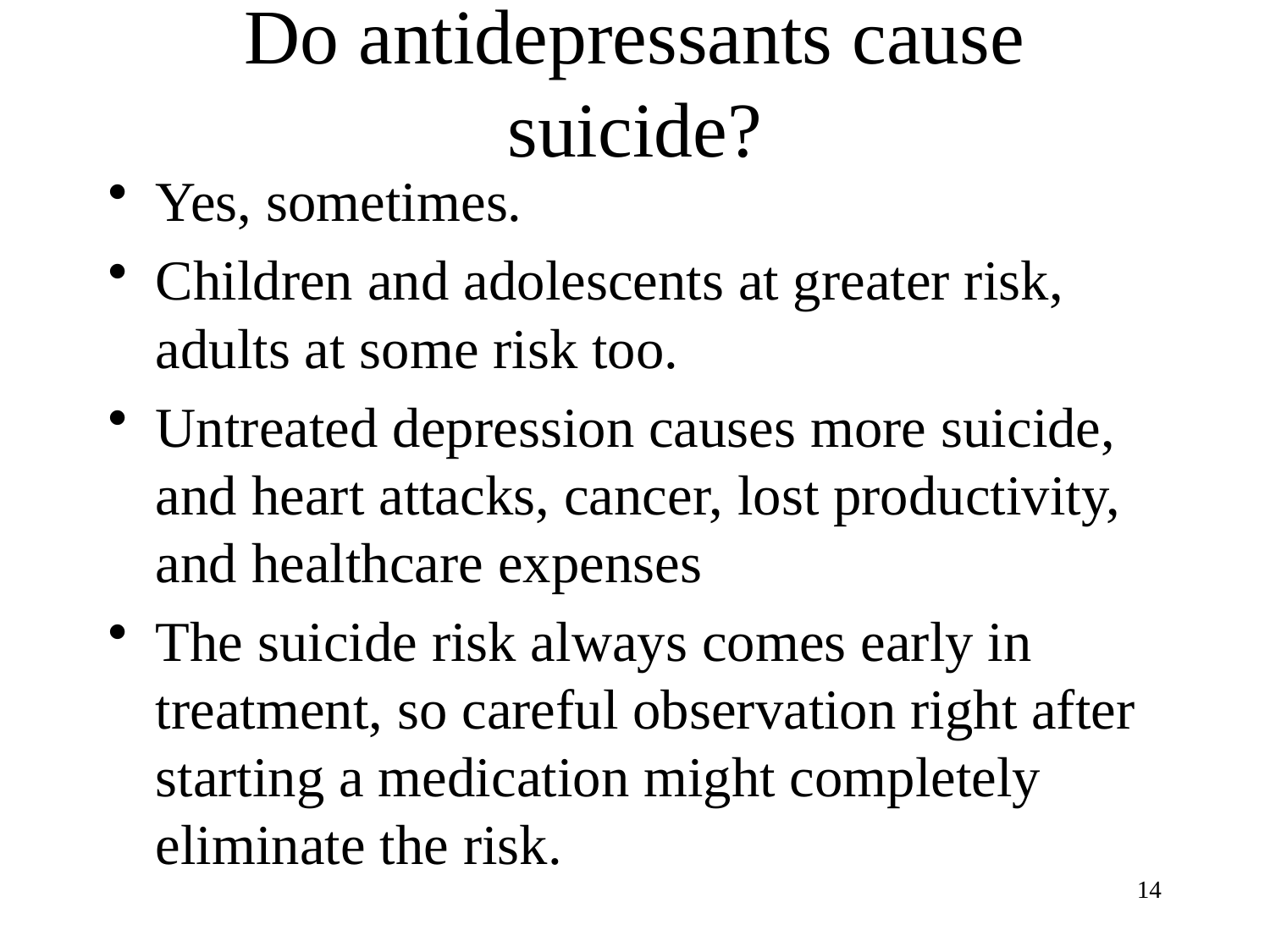

# Do antidepressants cause suicide?
Yes, sometimes.
Children and adolescents at greater risk, adults at some risk too.
Untreated depression causes more suicide, and heart attacks, cancer, lost productivity, and healthcare expenses
The suicide risk always comes early in treatment, so careful observation right after starting a medication might completely eliminate the risk.
14